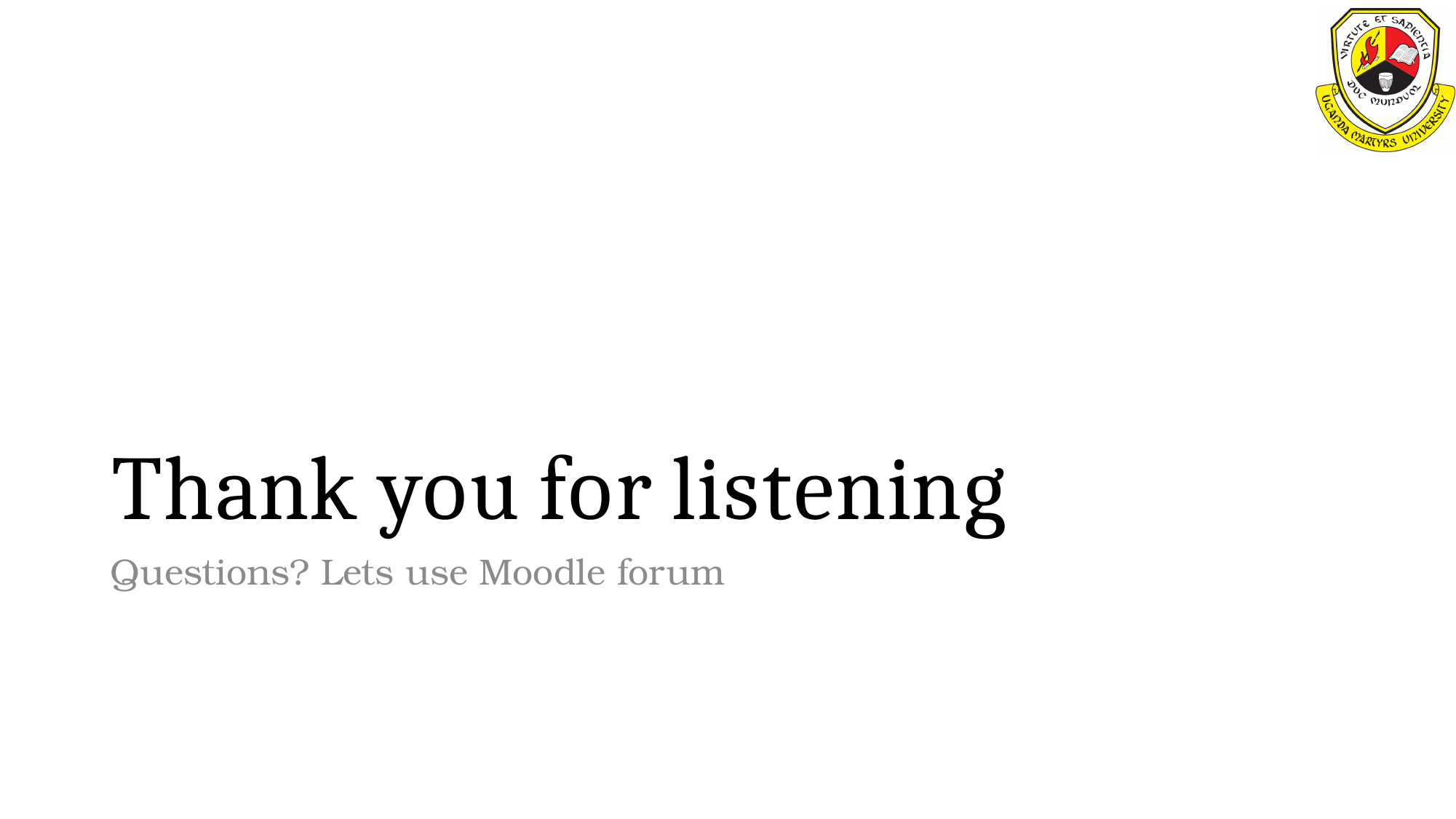

# Thank you for listening
Questions? Lets use Moodle forum